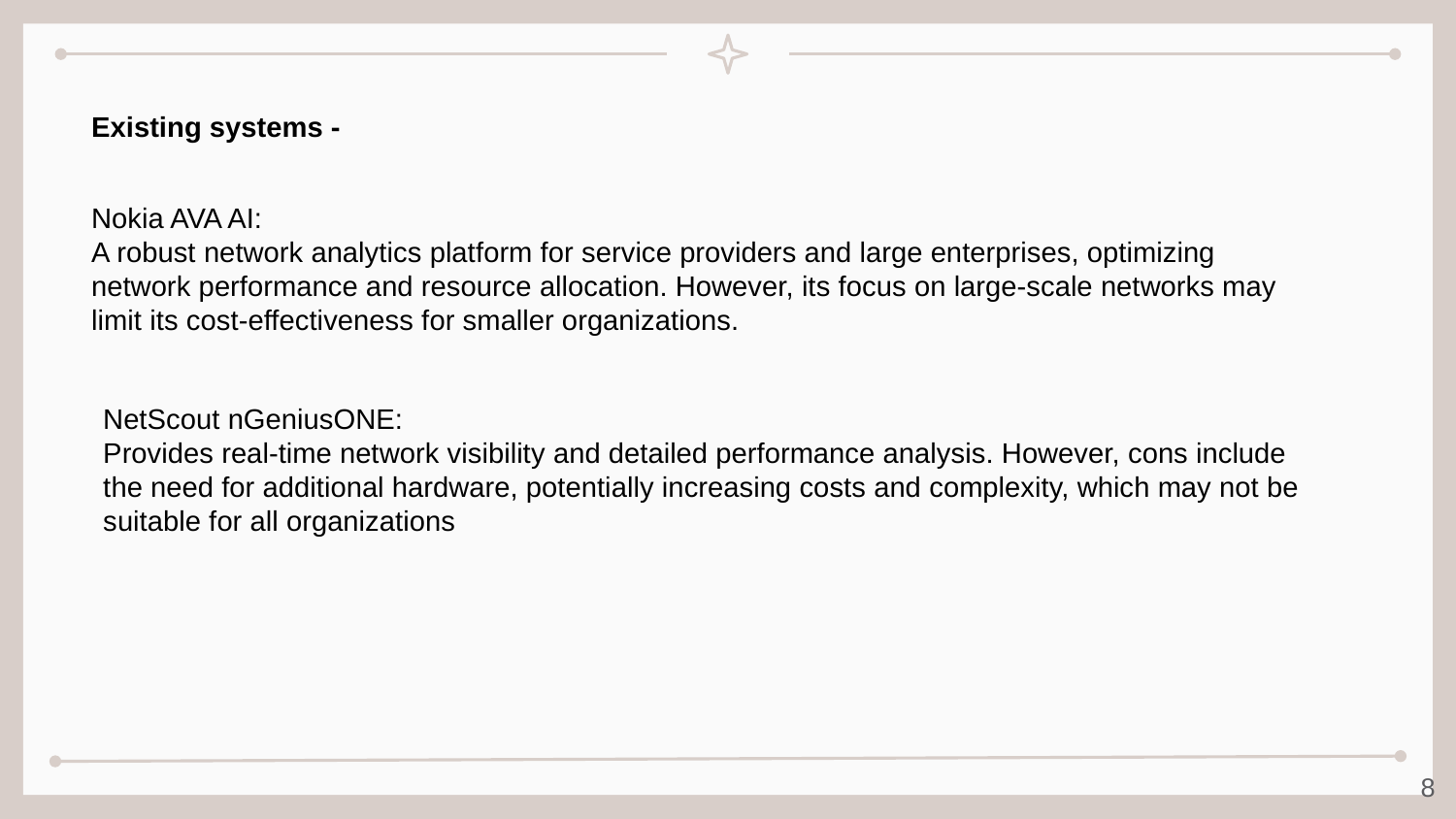

Existing systems -
Nokia AVA AI:
A robust network analytics platform for service providers and large enterprises, optimizing network performance and resource allocation. However, its focus on large-scale networks may limit its cost-effectiveness for smaller organizations.
NetScout nGeniusONE:
Provides real-time network visibility and detailed performance analysis. However, cons include the need for additional hardware, potentially increasing costs and complexity, which may not be suitable for all organizations
8